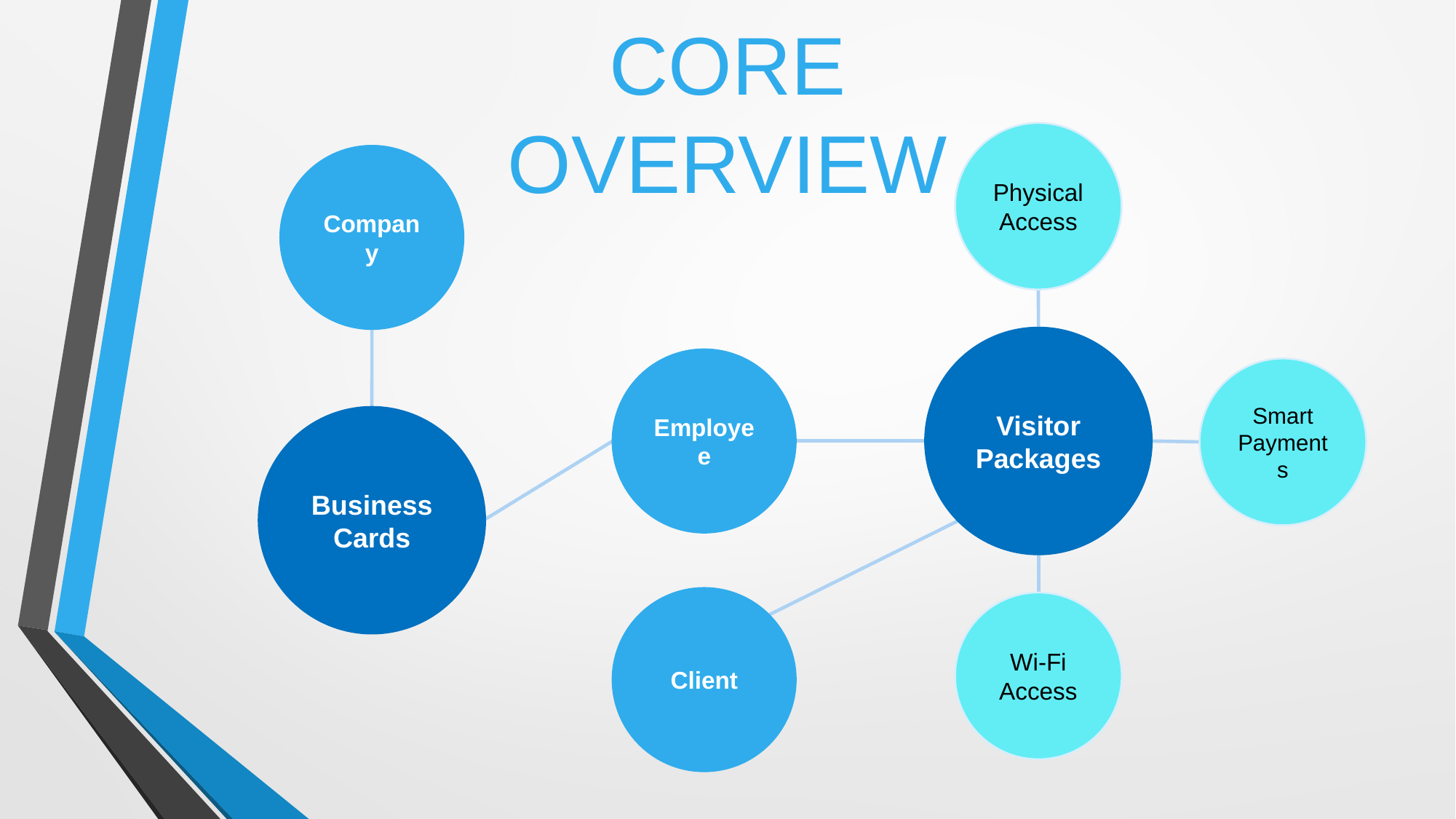

CORE OVERVIEW
Physical Access
Company
Visitor Packages
Employee
Smart Payments
Business Cards
Client
Wi-Fi Access